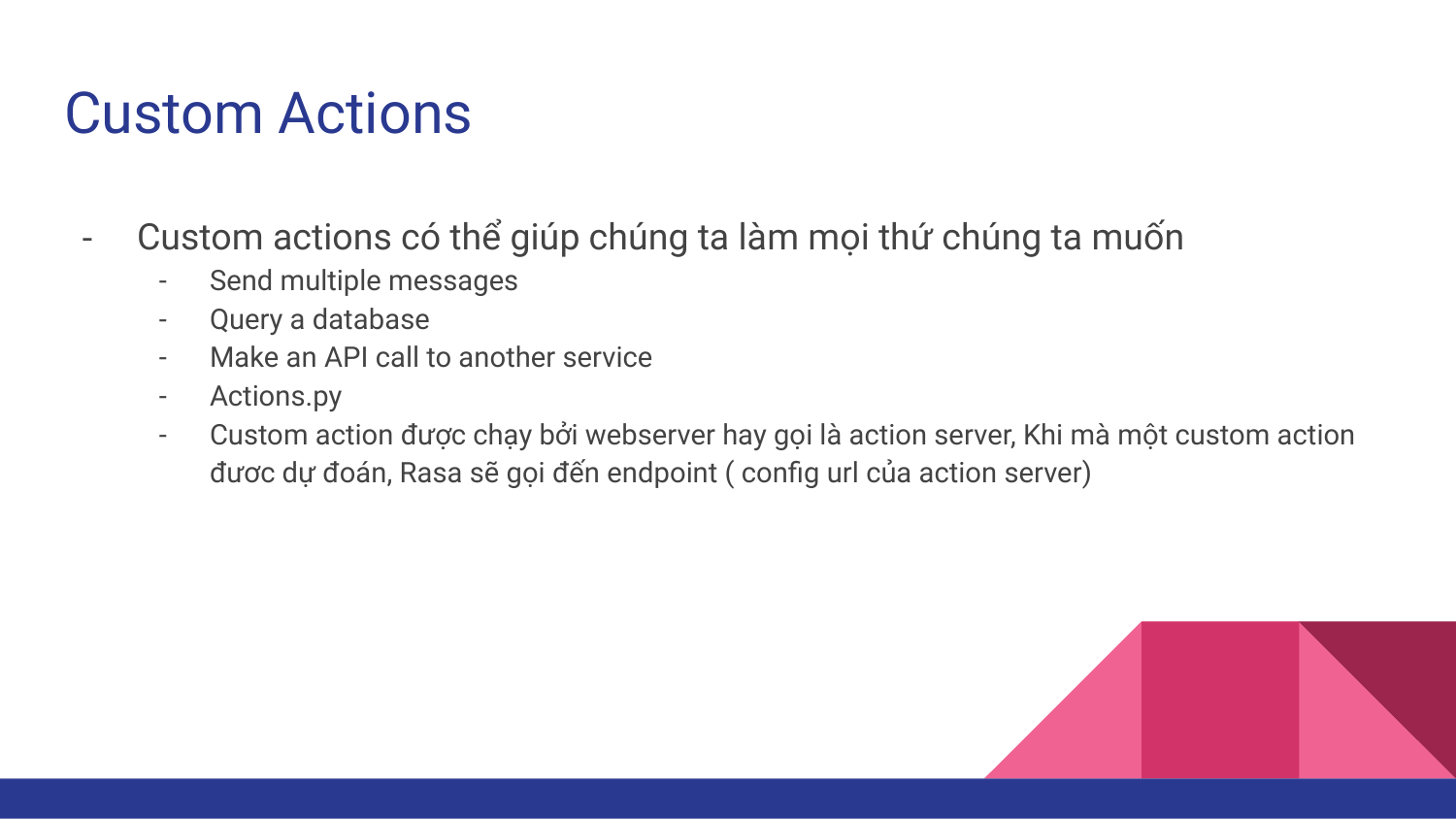

# Custom Actions

Custom actions có thể giúp chúng ta làm mọi thứ chúng ta muốn
Send multiple messages
Query a database
Make an API call to another service
Actions.py
Custom action được chạy bởi webserver hay gọi là action server, Khi mà một custom action đươc dự đoán, Rasa sẽ gọi đến endpoint ( config url của action server)